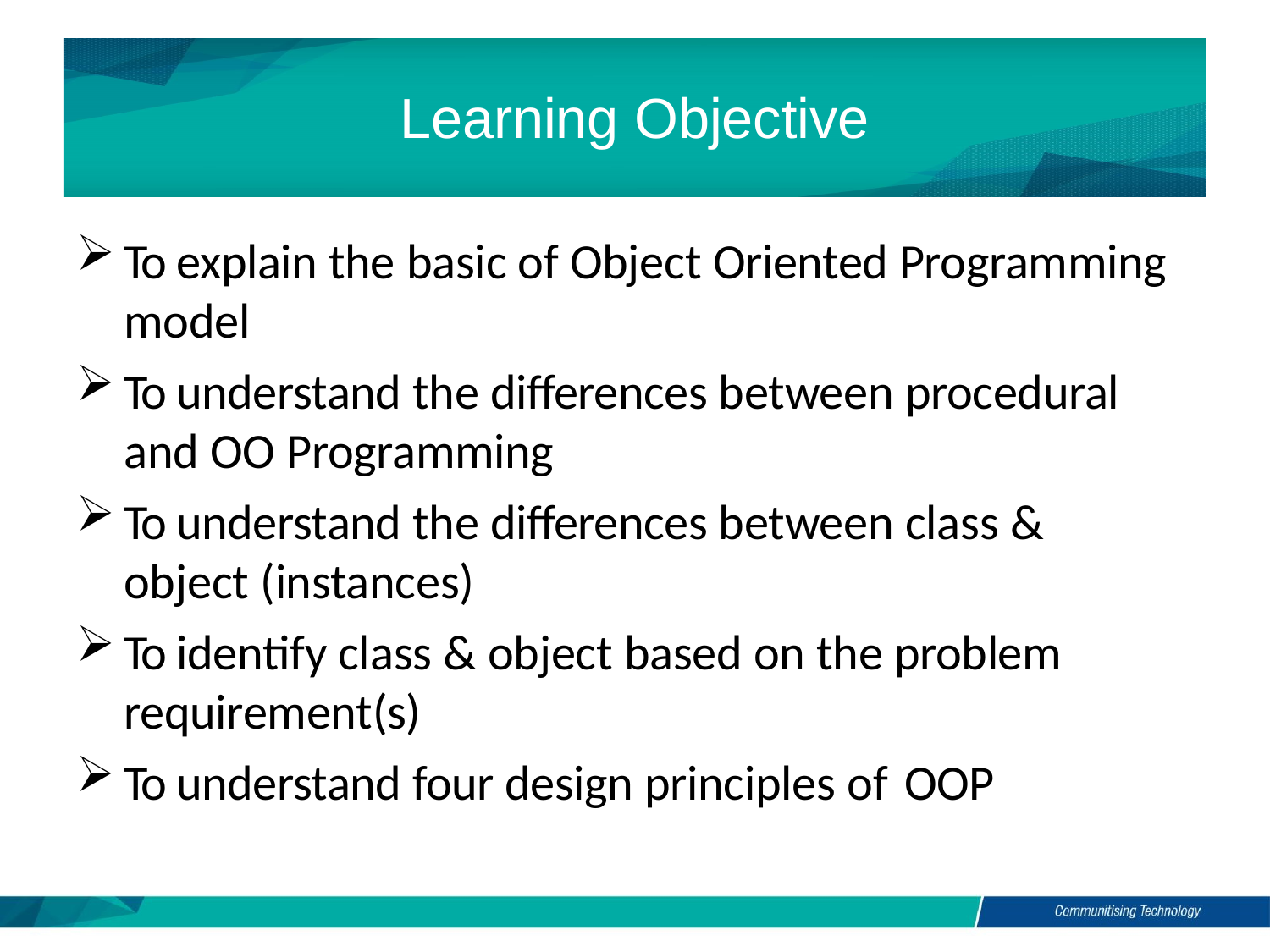

# Learning Objective
To explain the basic of Object Oriented Programming  model
To understand the differences between procedural  and OO Programming
To understand the differences between class &  object (instances)
To identify class & object based on the problem  requirement(s)
To understand four design principles of OOP